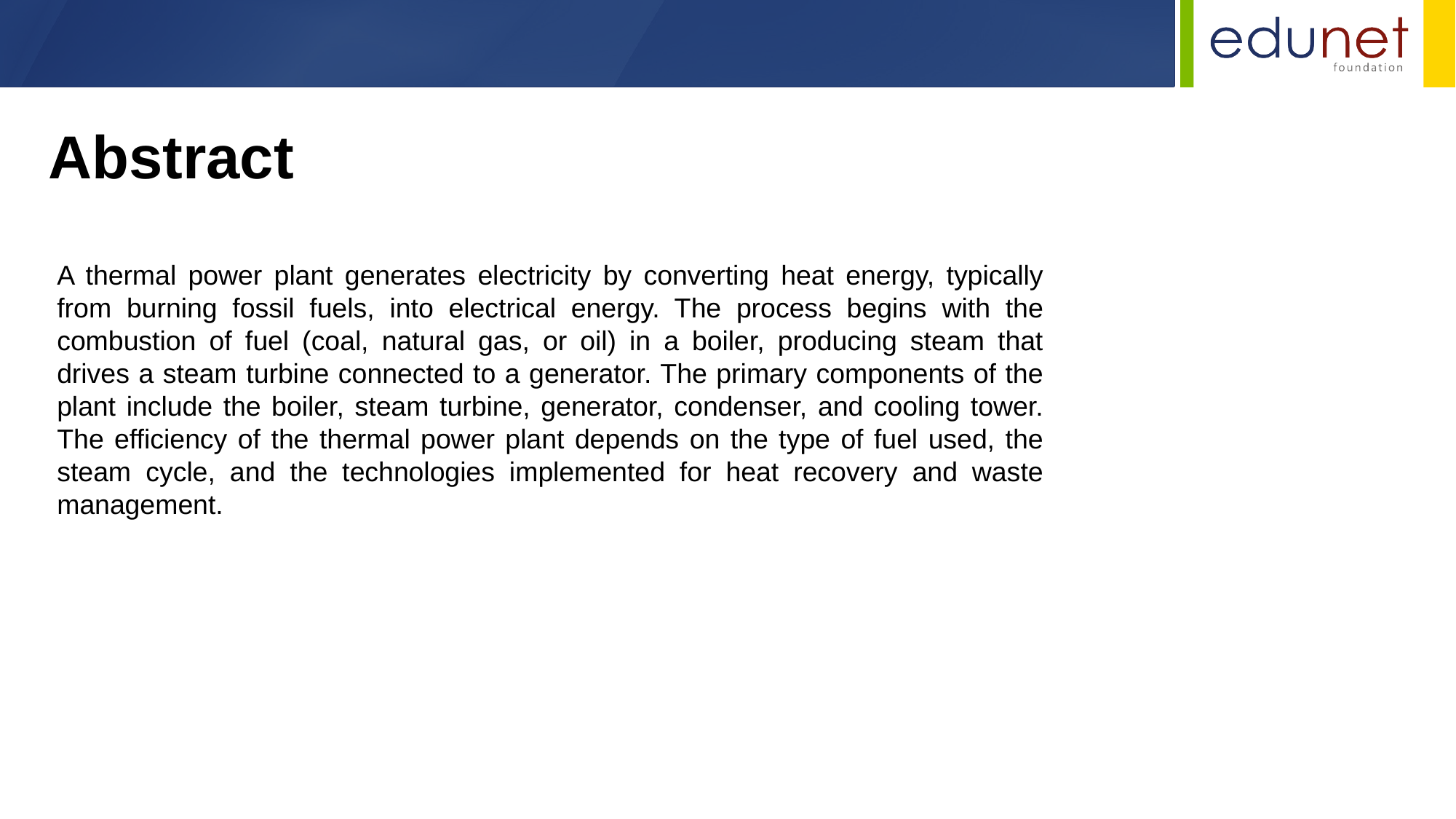

Abstract
A thermal power plant generates electricity by converting heat energy, typically from burning fossil fuels, into electrical energy. The process begins with the combustion of fuel (coal, natural gas, or oil) in a boiler, producing steam that drives a steam turbine connected to a generator. The primary components of the plant include the boiler, steam turbine, generator, condenser, and cooling tower. The efficiency of the thermal power plant depends on the type of fuel used, the steam cycle, and the technologies implemented for heat recovery and waste management.